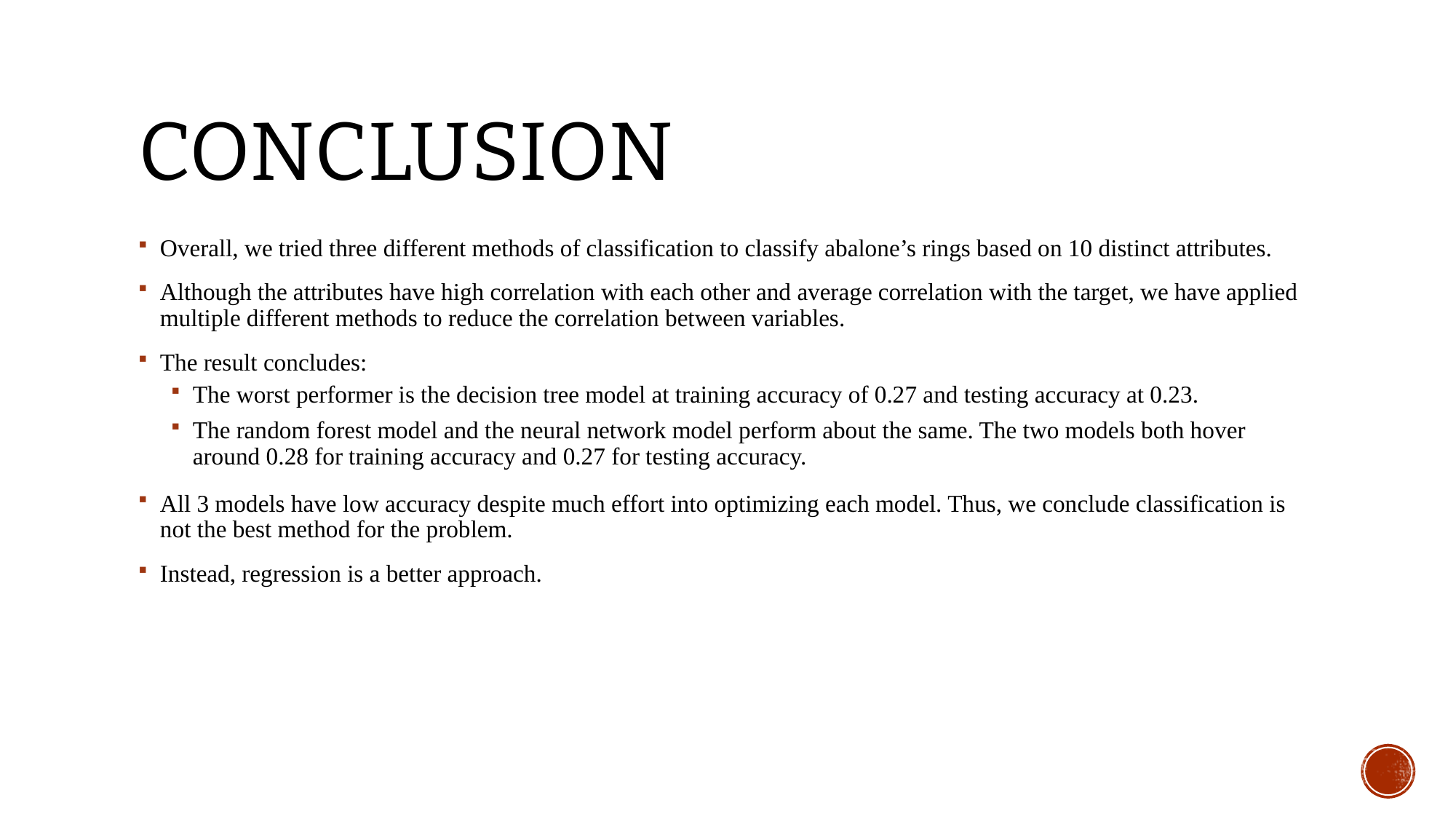

# conclusion
Overall, we tried three different methods of classification to classify abalone’s rings based on 10 distinct attributes.
Although the attributes have high correlation with each other and average correlation with the target, we have applied multiple different methods to reduce the correlation between variables.
The result concludes:
The worst performer is the decision tree model at training accuracy of 0.27 and testing accuracy at 0.23.
The random forest model and the neural network model perform about the same. The two models both hover around 0.28 for training accuracy and 0.27 for testing accuracy.
All 3 models have low accuracy despite much effort into optimizing each model. Thus, we conclude classification is not the best method for the problem.
Instead, regression is a better approach.